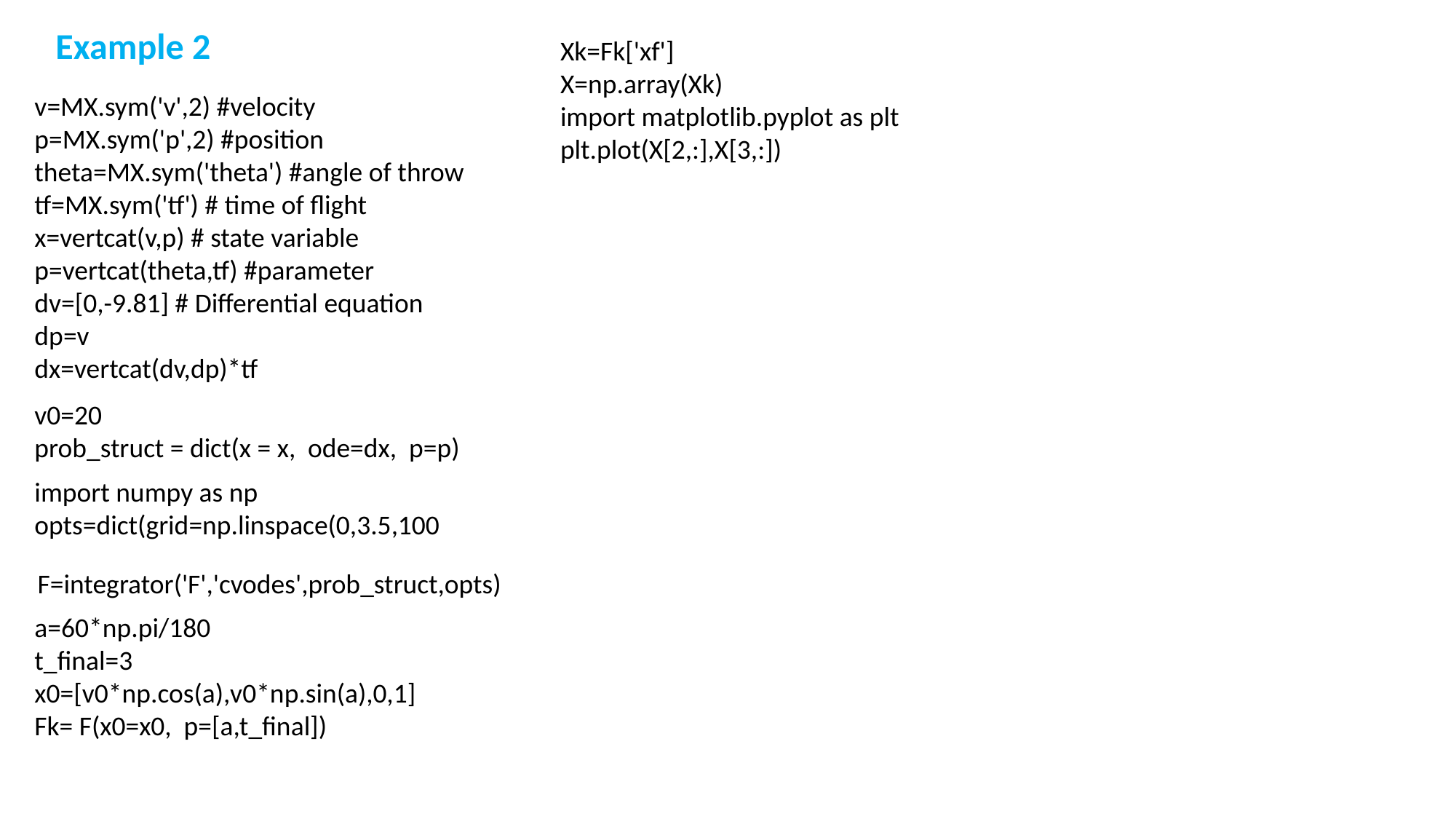

Example 2
Xk=Fk['xf']
X=np.array(Xk)
import matplotlib.pyplot as plt
plt.plot(X[2,:],X[3,:])
v=MX.sym('v',2) #velocity
p=MX.sym('p',2) #position
theta=MX.sym('theta') #angle of throw
tf=MX.sym('tf') # time of flight
x=vertcat(v,p) # state variable
p=vertcat(theta,tf) #parameter
dv=[0,-9.81] # Differential equation
dp=v
dx=vertcat(dv,dp)*tf
v0=20
prob_struct = dict(x = x,  ode=dx,  p=p)
import numpy as np
opts=dict(grid=np.linspace(0,3.5,100
F=integrator('F','cvodes',prob_struct,opts)
a=60*np.pi/180
t_final=3
x0=[v0*np.cos(a),v0*np.sin(a),0,1]
Fk= F(x0=x0,  p=[a,t_final])